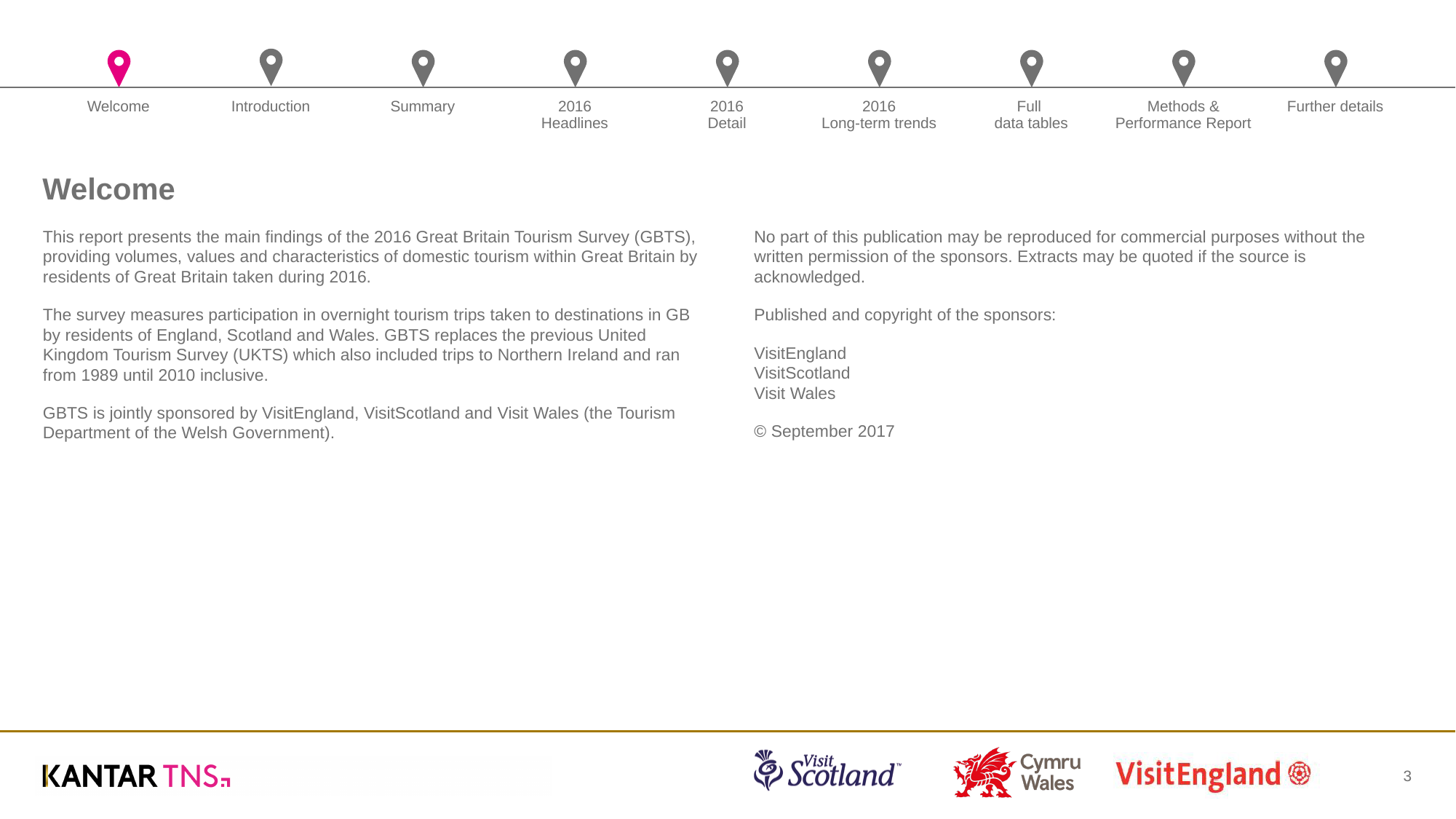

# Welcome
This report presents the main findings of the 2016 Great Britain Tourism Survey (GBTS), providing volumes, values and characteristics of domestic tourism within Great Britain by residents of Great Britain taken during 2016.
The survey measures participation in overnight tourism trips taken to destinations in GB by residents of England, Scotland and Wales. GBTS replaces the previous United Kingdom Tourism Survey (UKTS) which also included trips to Northern Ireland and ran from 1989 until 2010 inclusive.
GBTS is jointly sponsored by VisitEngland, VisitScotland and Visit Wales (the Tourism Department of the Welsh Government).
No part of this publication may be reproduced for commercial purposes without the written permission of the sponsors. Extracts may be quoted if the source is acknowledged.
Published and copyright of the sponsors:
VisitEngland
VisitScotland
Visit Wales
© September 2017

3